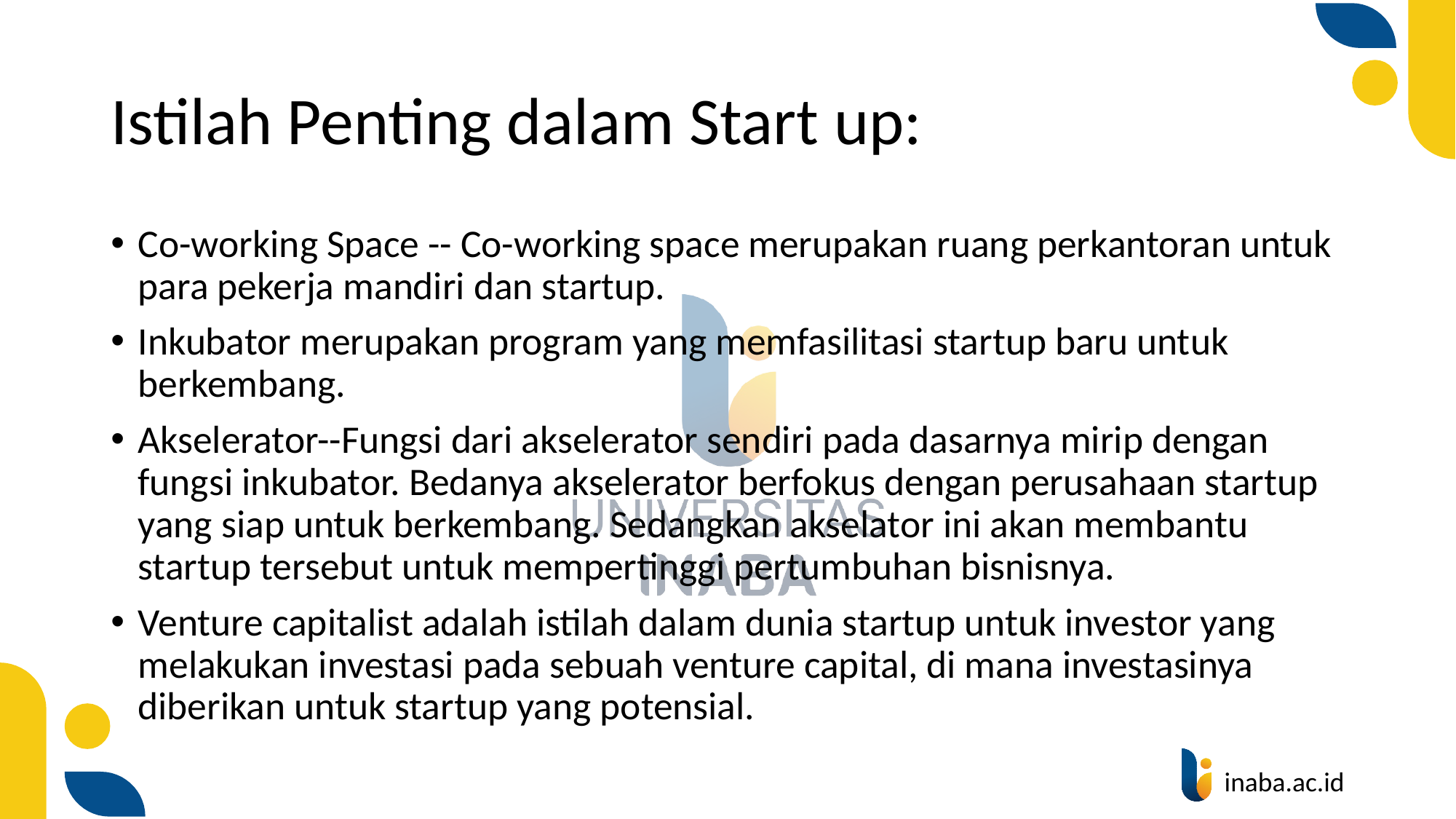

# Istilah Penting dalam Start up:
Co-working Space -- Co-working space merupakan ruang perkantoran untuk para pekerja mandiri dan startup.
Inkubator merupakan program yang memfasilitasi startup baru untuk berkembang.
Akselerator--Fungsi dari akselerator sendiri pada dasarnya mirip dengan fungsi inkubator. Bedanya akselerator berfokus dengan perusahaan startup yang siap untuk berkembang. Sedangkan akselator ini akan membantu startup tersebut untuk mempertinggi pertumbuhan bisnisnya.
Venture capitalist adalah istilah dalam dunia startup untuk investor yang melakukan investasi pada sebuah venture capital, di mana investasinya diberikan untuk startup yang potensial.